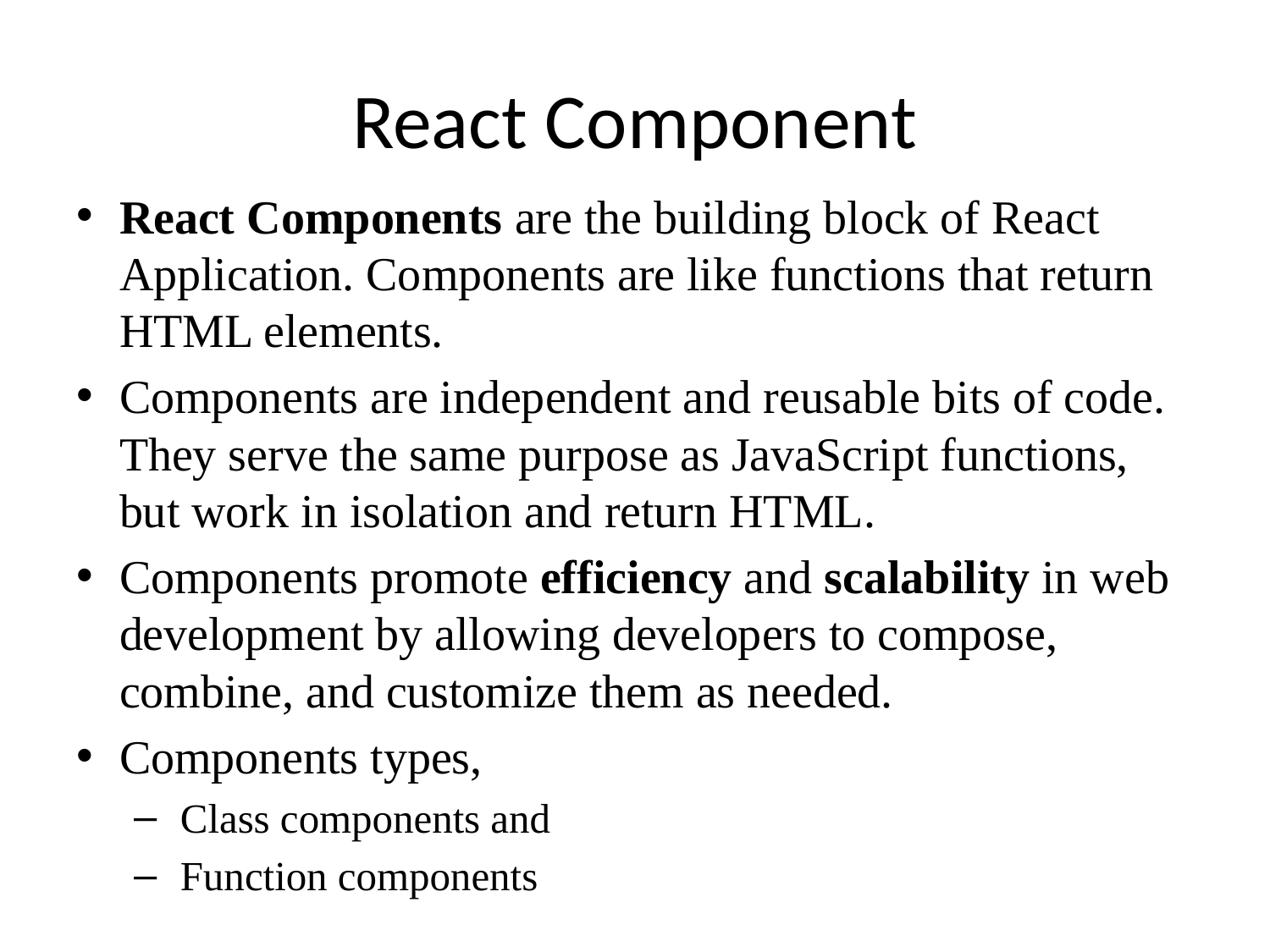

# React Component
React Components are the building block of React Application. Components are like functions that return HTML elements.
Components are independent and reusable bits of code. They serve the same purpose as JavaScript functions, but work in isolation and return HTML.
Components promote efficiency and scalability in web development by allowing developers to compose, combine, and customize them as needed.
Components types,
 Class components and
 Function components